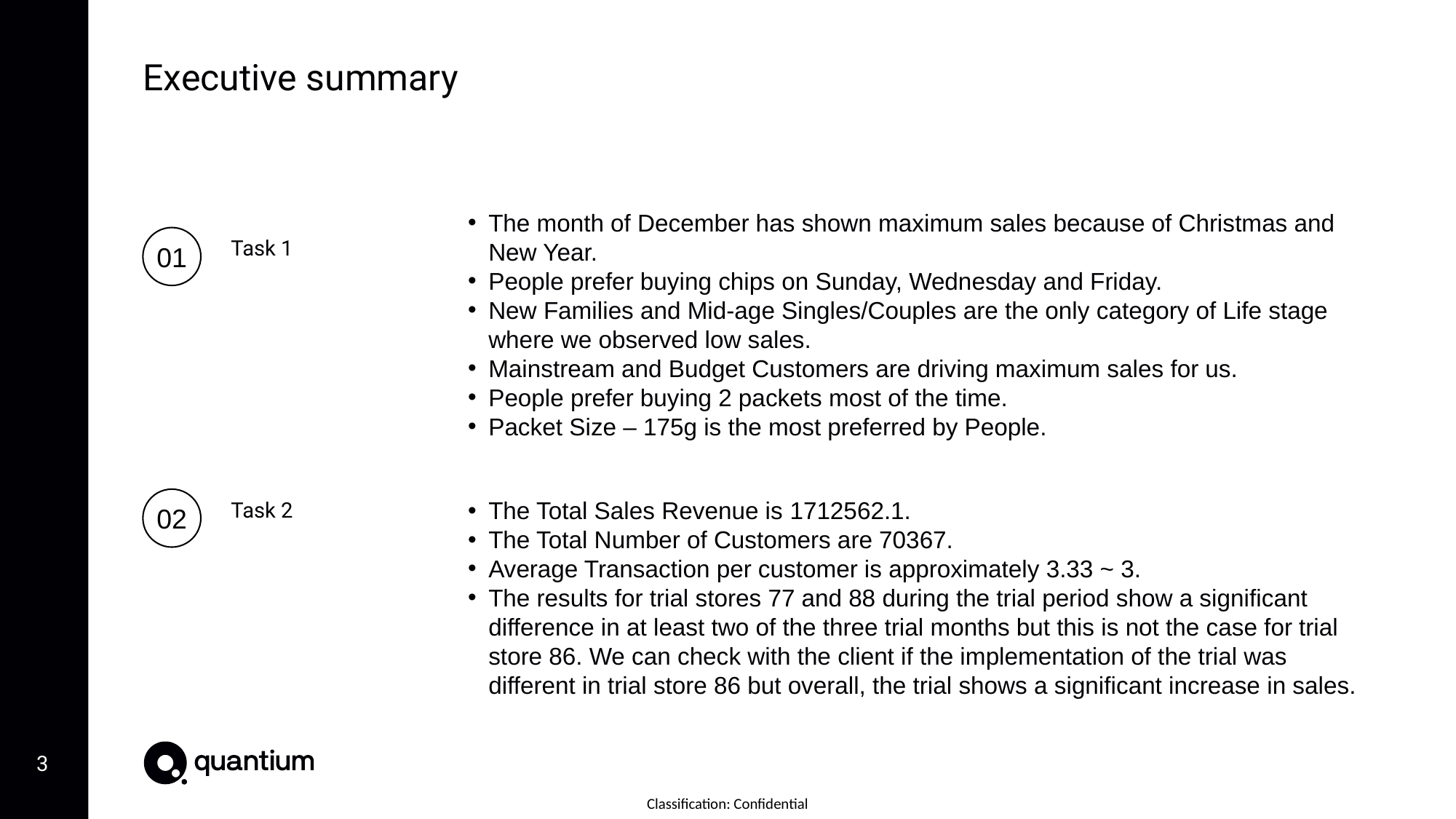

Executive summary
The month of December has shown maximum sales because of Christmas and New Year.
People prefer buying chips on Sunday, Wednesday and Friday.
New Families and Mid-age Singles/Couples are the only category of Life stage where we observed low sales.
Mainstream and Budget Customers are driving maximum sales for us.
People prefer buying 2 packets most of the time.
Packet Size – 175g is the most preferred by People.

01
Task 1
02
The Total Sales Revenue is 1712562.1.
The Total Number of Customers are 70367.
Average Transaction per customer is approximately 3.33 ~ 3.
The results for trial stores 77 and 88 during the trial period show a significant difference in at least two of the three trial months but this is not the case for trial store 86. We can check with the client if the implementation of the trial was different in trial store 86 but overall, the trial shows a significant increase in sales.

Task 2